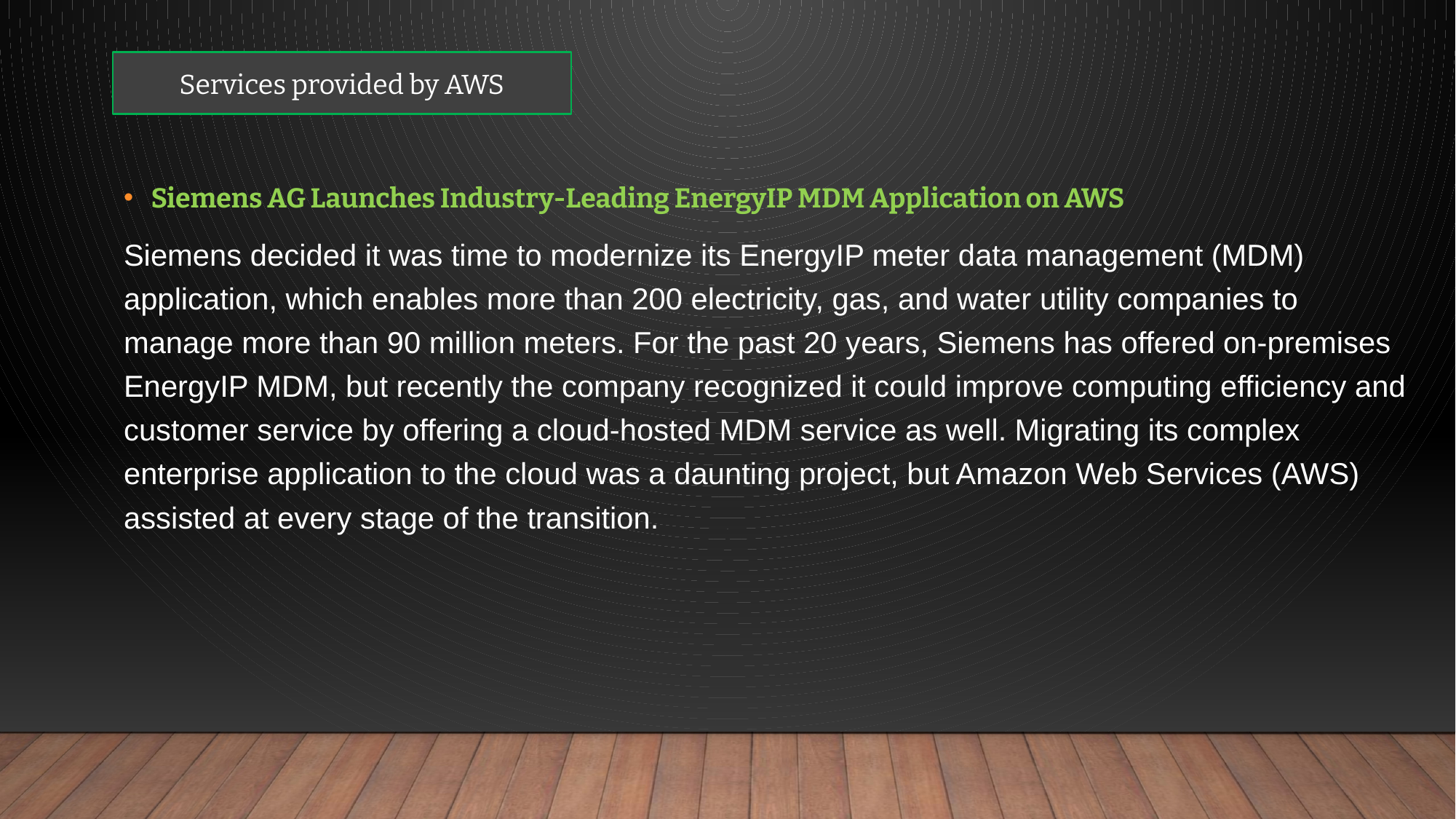

Services provided by AWS
Siemens AG Launches Industry-Leading EnergyIP MDM Application on AWS
Siemens decided it was time to modernize its EnergyIP meter data management (MDM) application, which enables more than 200 electricity, gas, and water utility companies to manage more than 90 million meters. For the past 20 years, Siemens has offered on-premises EnergyIP MDM, but recently the company recognized it could improve computing efficiency and customer service by offering a cloud-hosted MDM service as well. Migrating its complex enterprise application to the cloud was a daunting project, but Amazon Web Services (AWS) assisted at every stage of the transition.